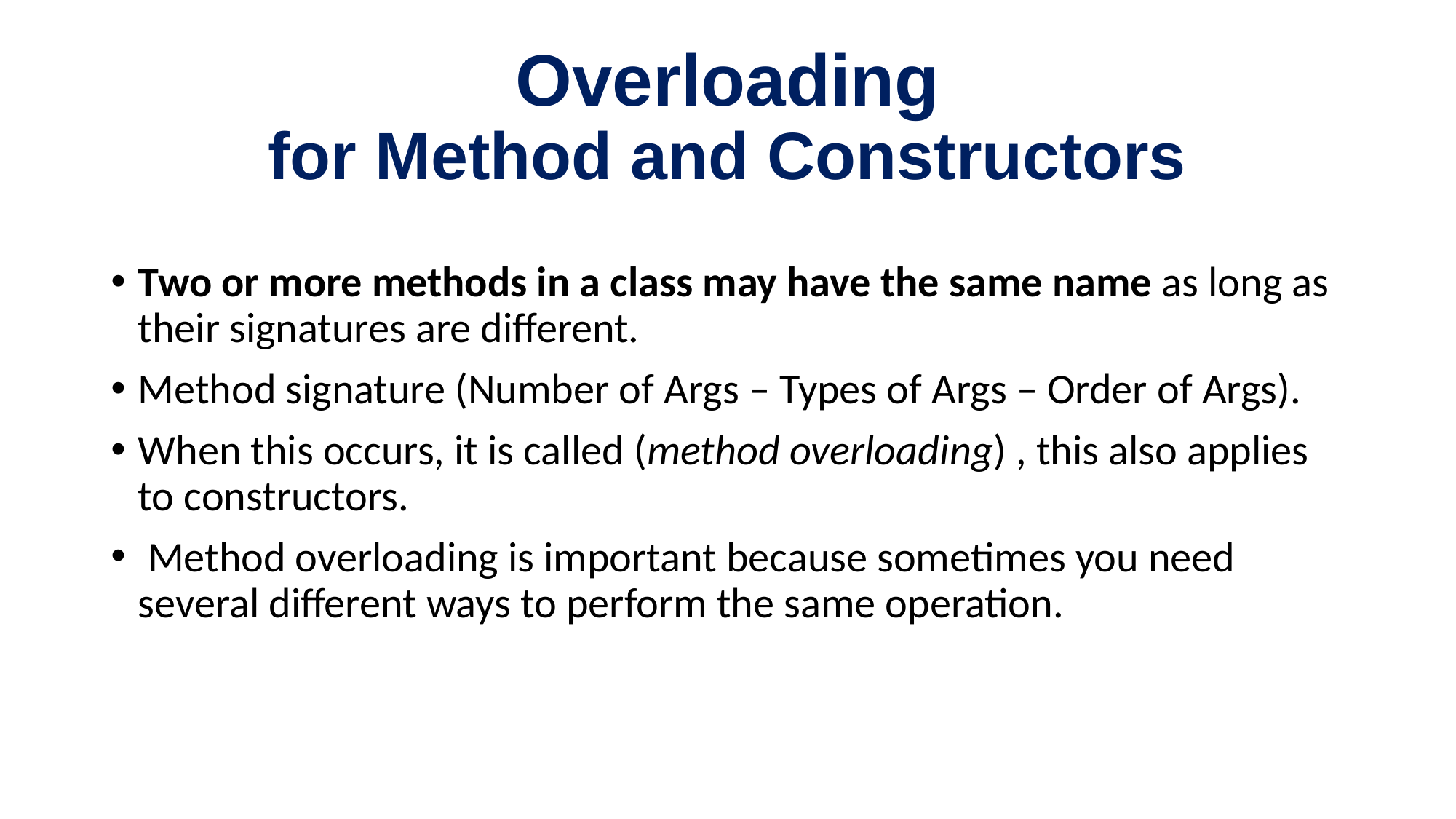

# Overloading for Method and Constructors
Two or more methods in a class may have the same name as long as their signatures are different.
Method signature (Number of Args – Types of Args – Order of Args).
When this occurs, it is called (method overloading) , this also applies to constructors.
 Method overloading is important because sometimes you need several different ways to perform the same operation.